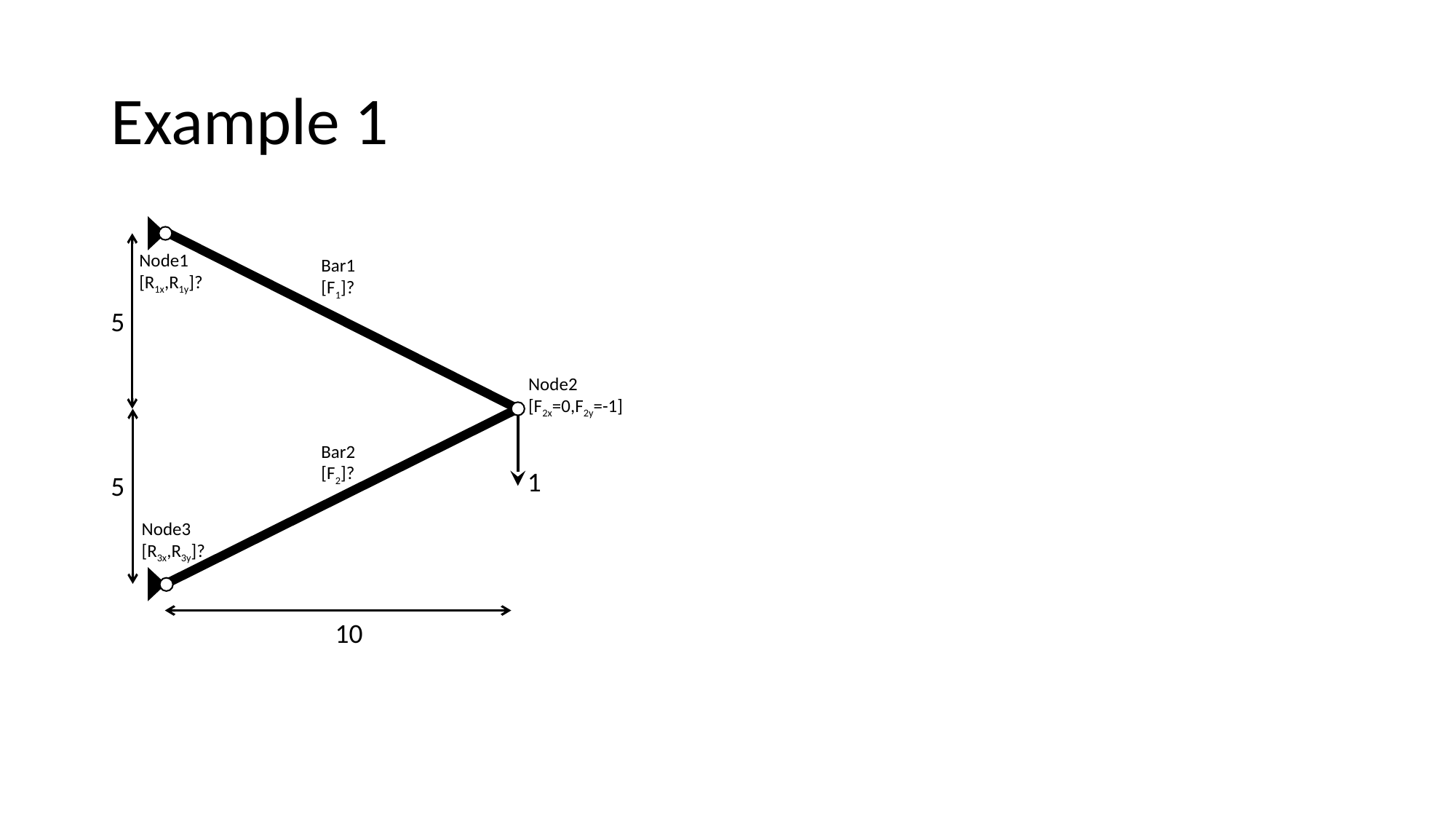

# Example 1

Node1
[R1x,R1y]?
Bar1
[F1]?
5
Node2
[F2x=0,F2y=-1]

Bar2
[F2]?
1
5
Node3
[R3x,R3y]?

10